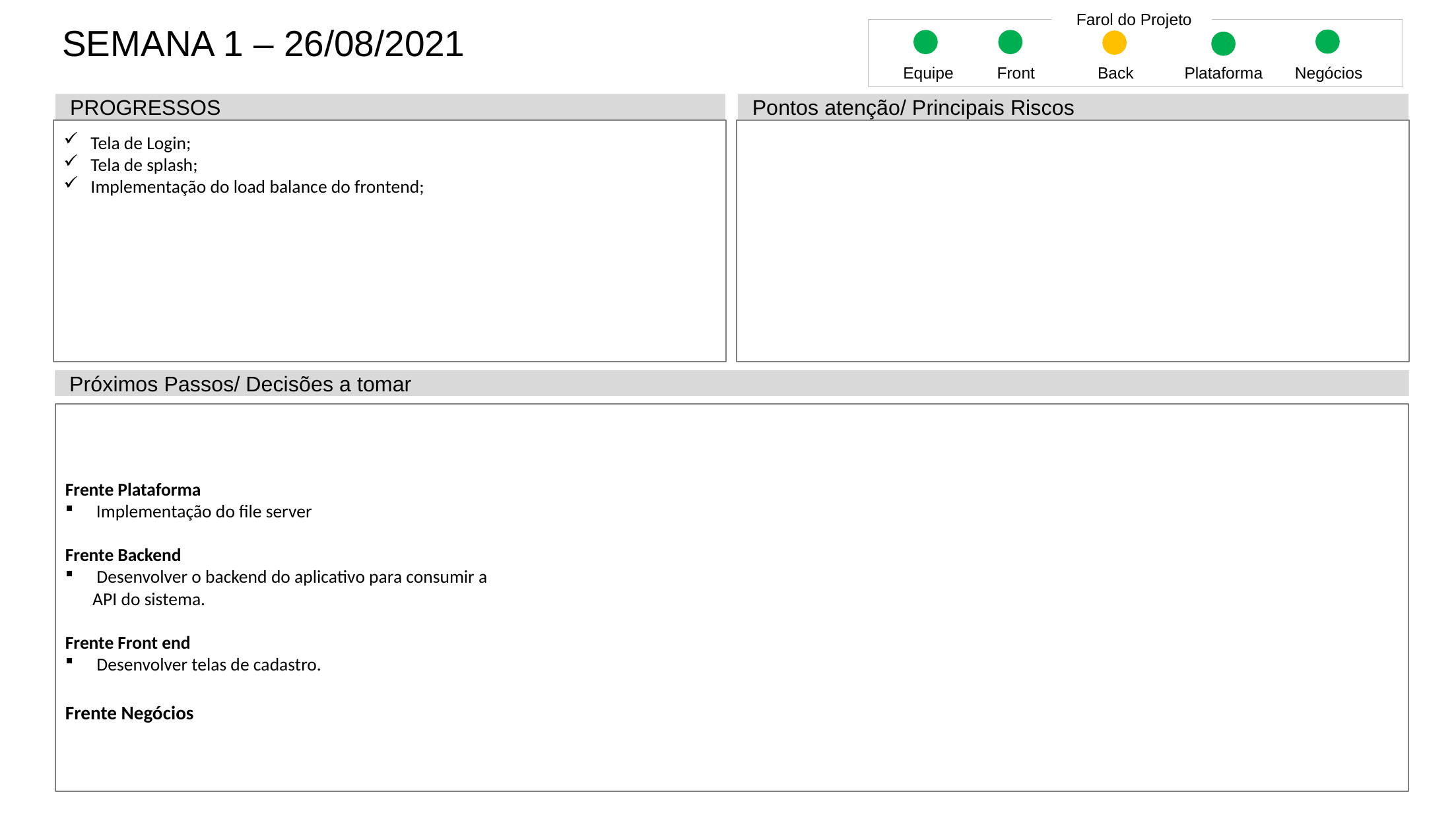

Farol do Projeto

# SEMANA 1 – 26/08/2021

Equipe
Front
Back
Plataforma
Negócios
PROGRESSOS
Pontos atenção/ Principais Riscos
Tela de Login;
Tela de splash;
Implementação do load balance do frontend;

Próximos Passos/ Decisões a tomar
Frente Plataforma
Implementação do file server

Frente Backend
 Desenvolver o backend do aplicativo para consumir a API do sistema.

Frente Front end
 Desenvolver telas de cadastro.
Frente Negócios